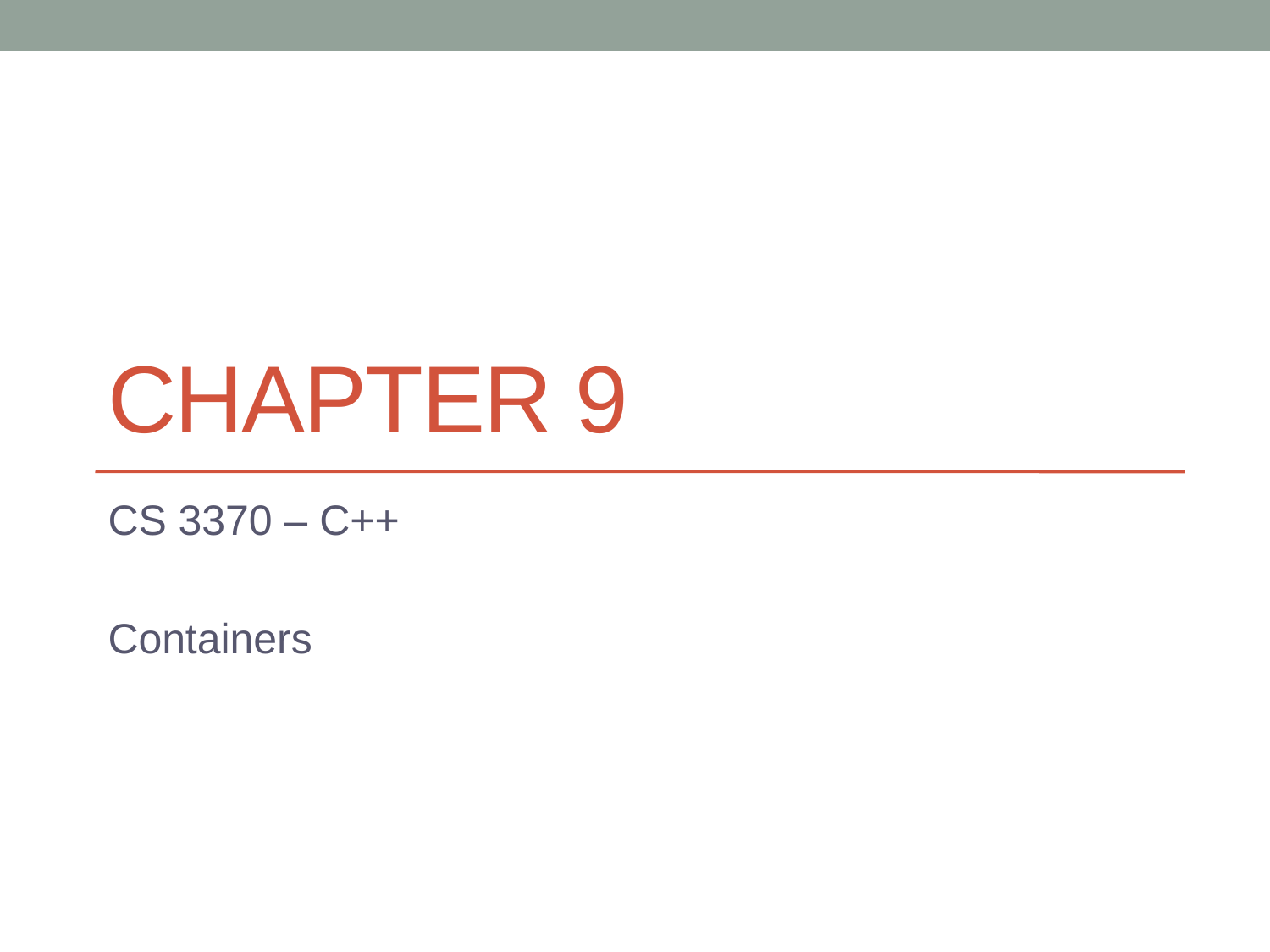

# chapter 9
CS 3370 – C++

Containers